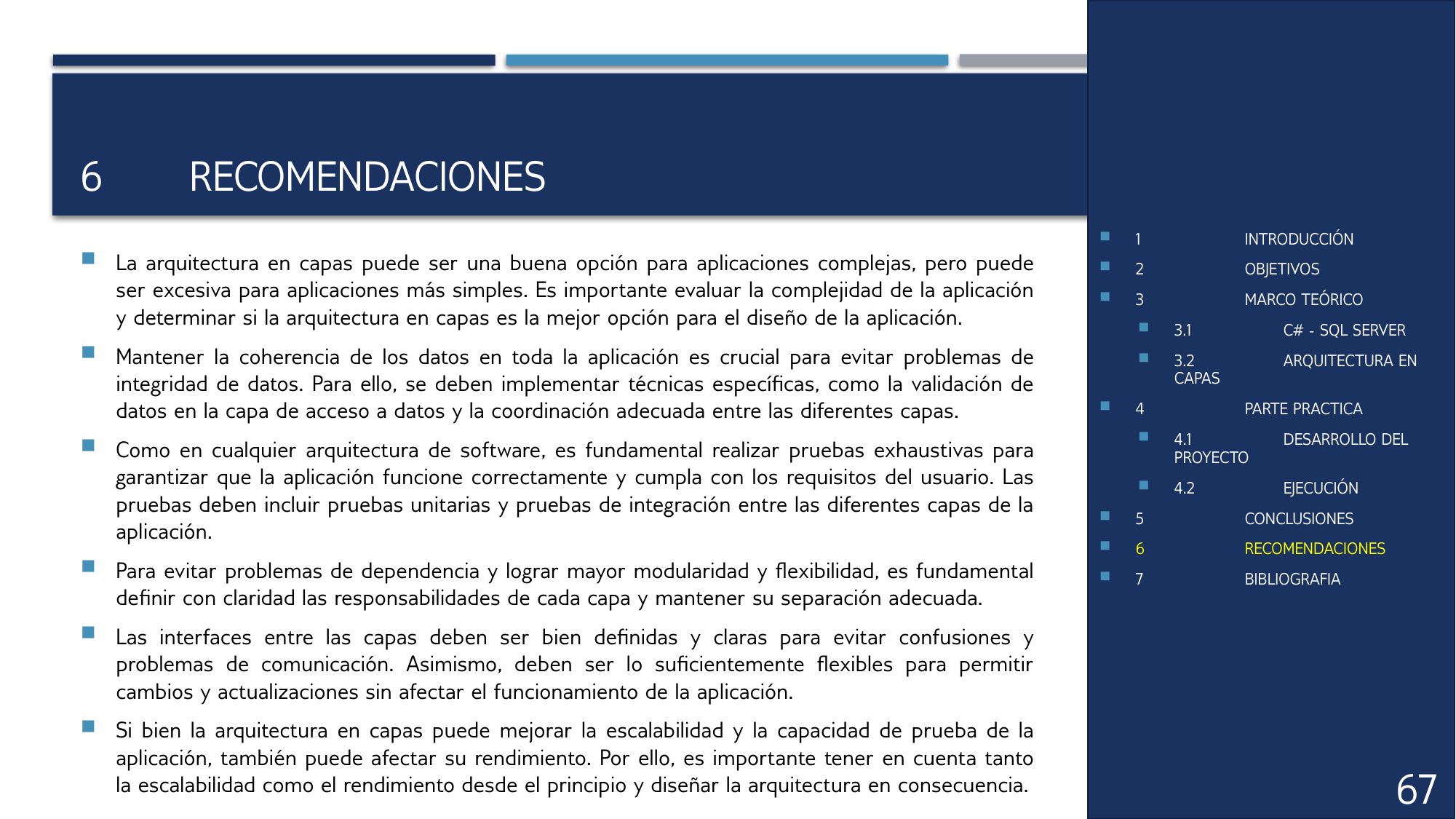

1	INTRODUCCIÓN
2	OBJETIVOS
3	MARCO TEÓRICO
3.1	C# - SQL SERVER
3.2	ARQUITECTURA EN CAPAS
4	PARTE PRACTICA
4.1	DESARROLLO DEL PROYECTO
4.2	EJECUCIÓN
5	CONCLUSIONES
6	RECOMENDACIONES
7	BIBLIOGRAFIA
# 6	RECOMENDACIONES
La arquitectura en capas puede ser una buena opción para aplicaciones complejas, pero puede ser excesiva para aplicaciones más simples. Es importante evaluar la complejidad de la aplicación y determinar si la arquitectura en capas es la mejor opción para el diseño de la aplicación.
Mantener la coherencia de los datos en toda la aplicación es crucial para evitar problemas de integridad de datos. Para ello, se deben implementar técnicas específicas, como la validación de datos en la capa de acceso a datos y la coordinación adecuada entre las diferentes capas.
Como en cualquier arquitectura de software, es fundamental realizar pruebas exhaustivas para garantizar que la aplicación funcione correctamente y cumpla con los requisitos del usuario. Las pruebas deben incluir pruebas unitarias y pruebas de integración entre las diferentes capas de la aplicación.
Para evitar problemas de dependencia y lograr mayor modularidad y flexibilidad, es fundamental definir con claridad las responsabilidades de cada capa y mantener su separación adecuada.
Las interfaces entre las capas deben ser bien definidas y claras para evitar confusiones y problemas de comunicación. Asimismo, deben ser lo suficientemente flexibles para permitir cambios y actualizaciones sin afectar el funcionamiento de la aplicación.
Si bien la arquitectura en capas puede mejorar la escalabilidad y la capacidad de prueba de la aplicación, también puede afectar su rendimiento. Por ello, es importante tener en cuenta tanto la escalabilidad como el rendimiento desde el principio y diseñar la arquitectura en consecuencia.
67
36
39